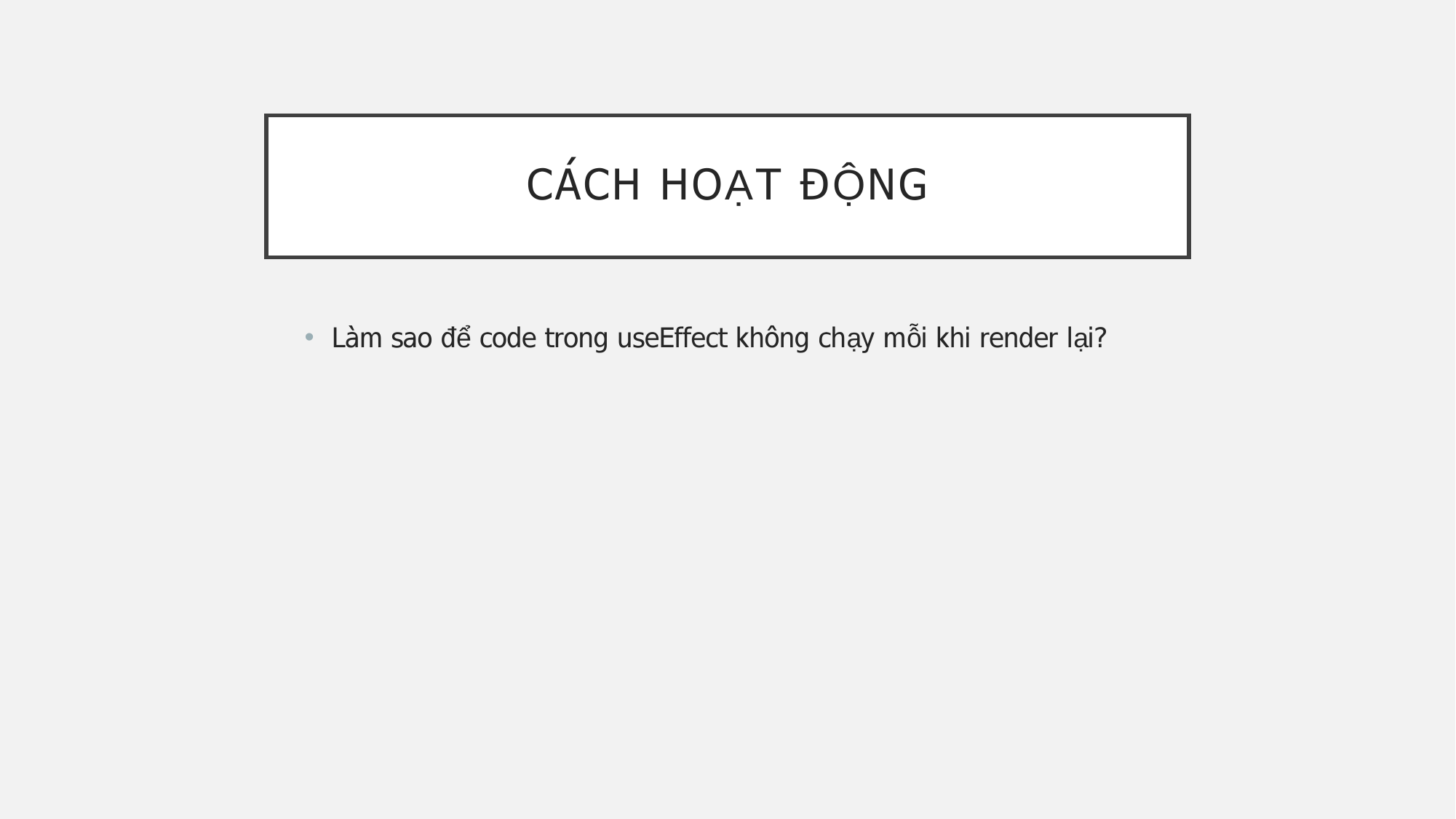

# Cách hoạt động
Làm sao để code trong useEffect không chạy mỗi khi render lại?